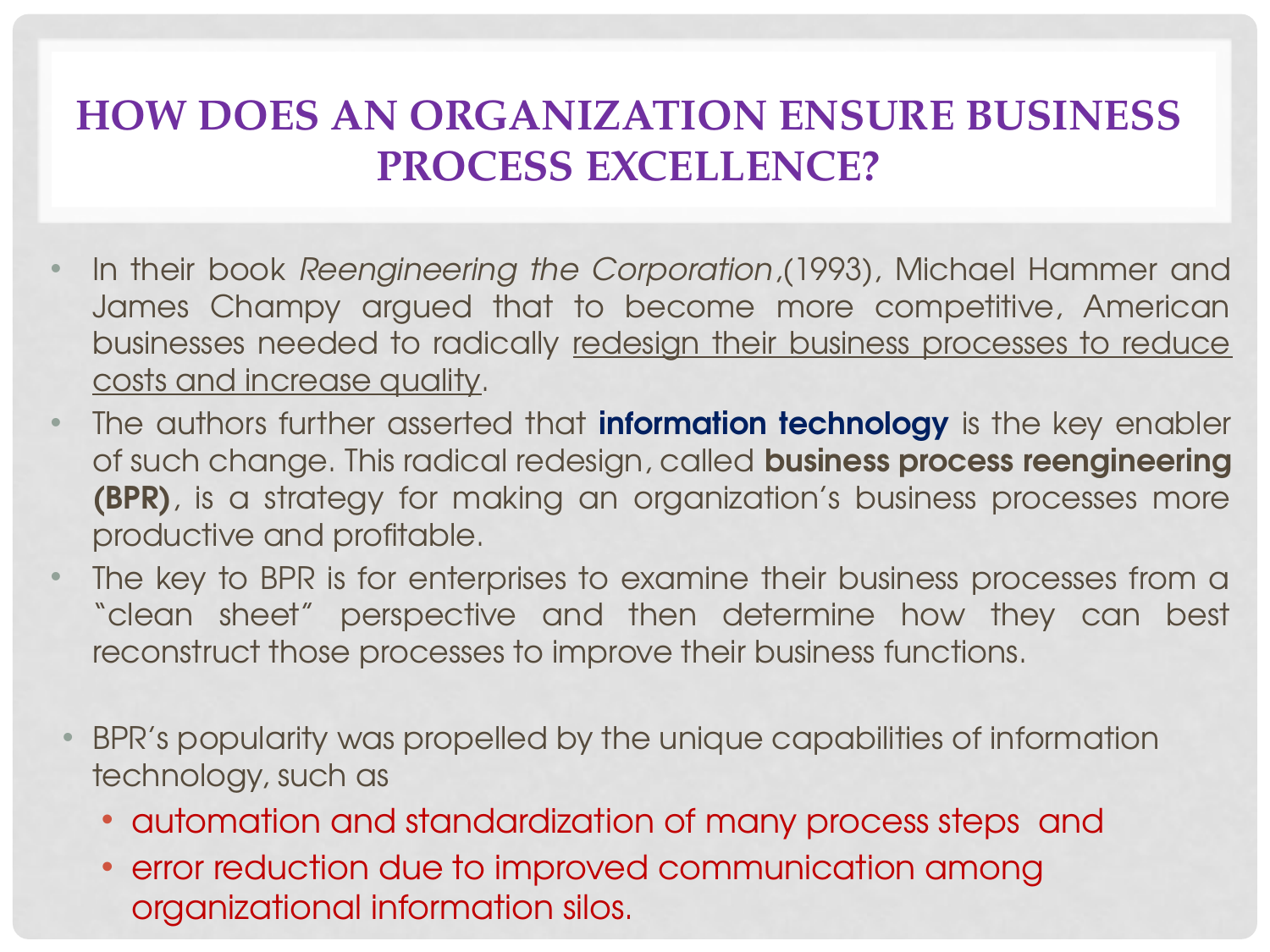

# How does an organization ensure business process excellence?
In their book Reengineering the Corporation,(1993), Michael Hammer and James Champy argued that to become more competitive, American businesses needed to radically redesign their business processes to reduce costs and increase quality.
The authors further asserted that information technology is the key enabler of such change. This radical redesign, called business process reengineering (BPR), is a strategy for making an organization’s business processes more productive and profitable.
The key to BPR is for enterprises to examine their business processes from a “clean sheet” perspective and then determine how they can best reconstruct those processes to improve their business functions.

BPR’s popularity was propelled by the unique capabilities of information technology, such as
automation and standardization of many process steps  and
error reduction due to improved communication among organizational information silos.